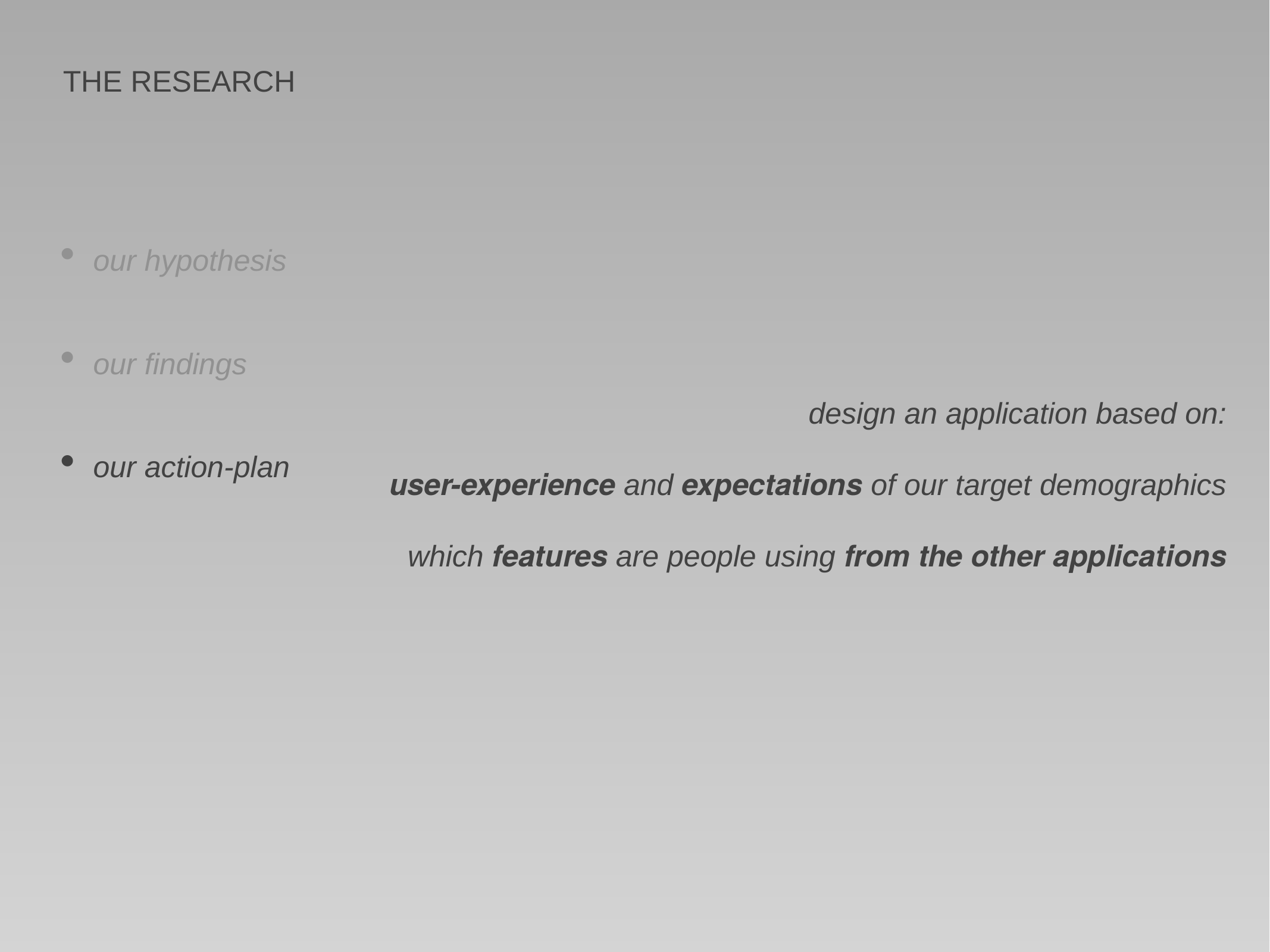

The RESEARCH
our hypothesis
our findings
design an application based on:
user-experience and expectations of our target demographics
which features are people using from the other applications
our action-plan